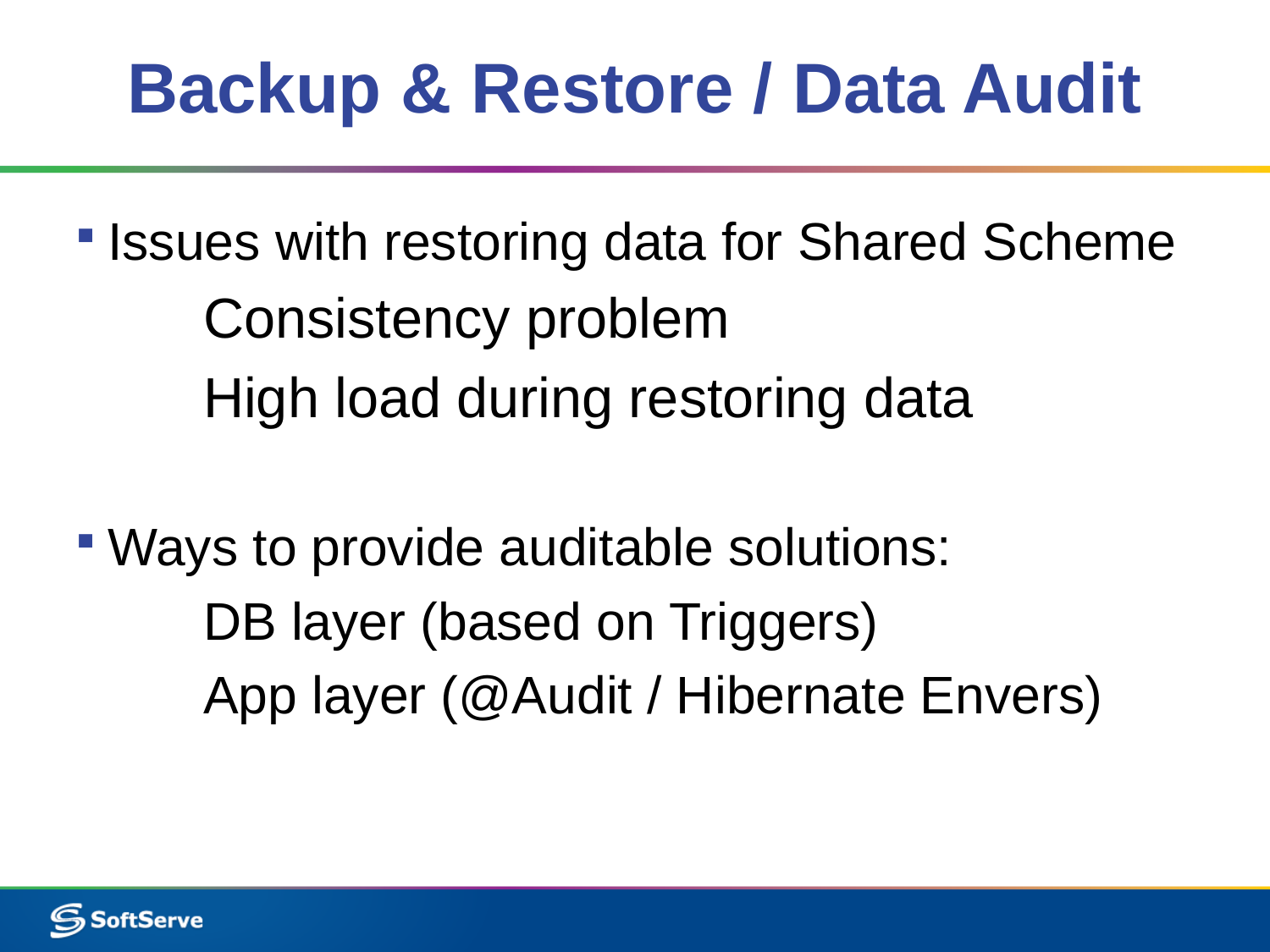

# Backup & Restore / Data Audit
Issues with restoring data for Shared Scheme
	Consistency problem
	High load during restoring data

Ways to provide auditable solutions:
	DB layer (based on Triggers)
	App layer (@Audit / Hibernate Envers)